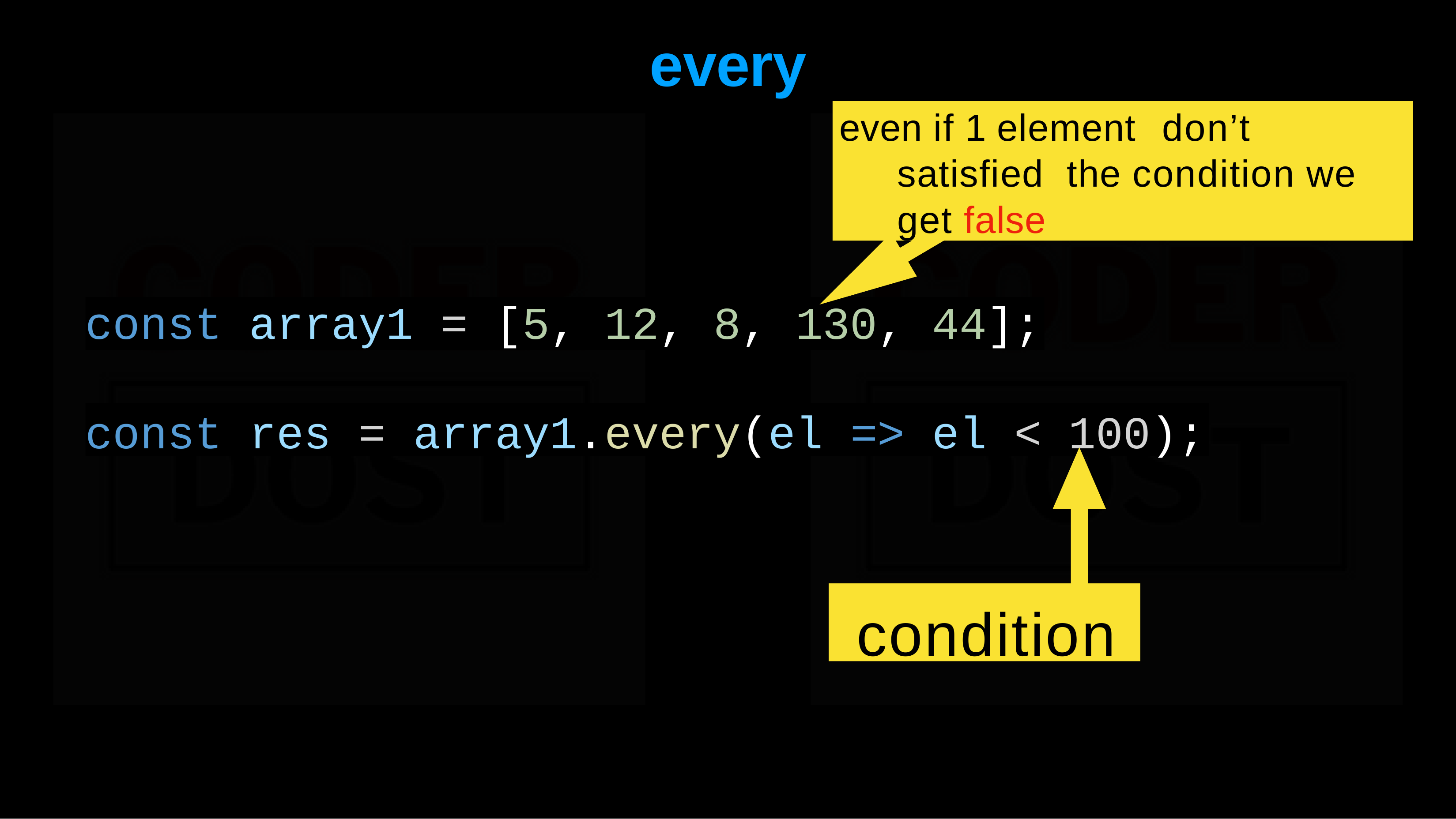

# every
even if 1 element	don’t satisfied  the condition we get false

const array1 = [5, 12, 8, 130, 44];

const res = array1.every(el => el < 100);

condition